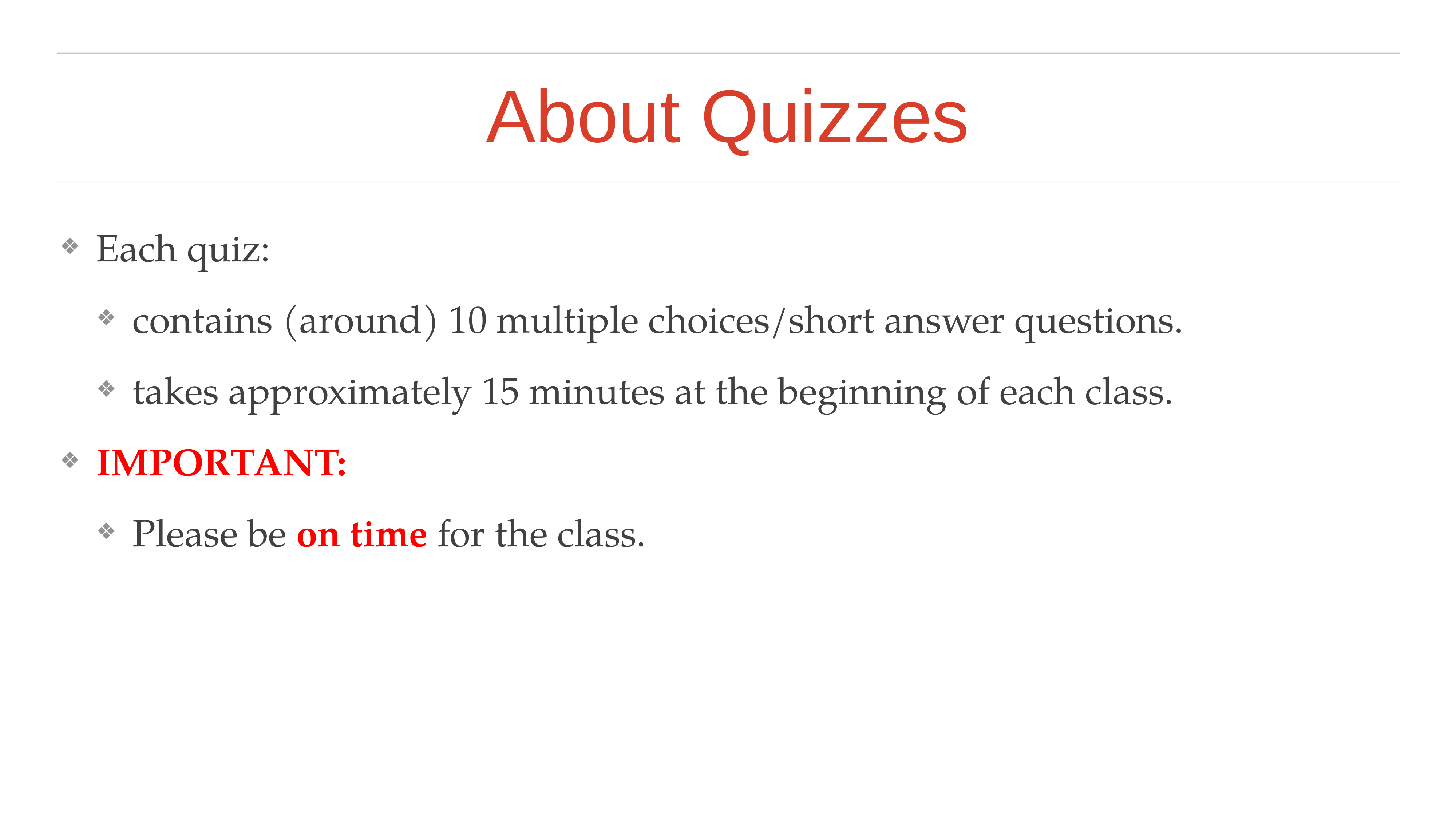

# About Quizzes
Each quiz:
contains (around) 10 multiple choices/short answer questions.
takes approximately 15 minutes at the beginning of each class.
IMPORTANT:
Please be on time for the class.